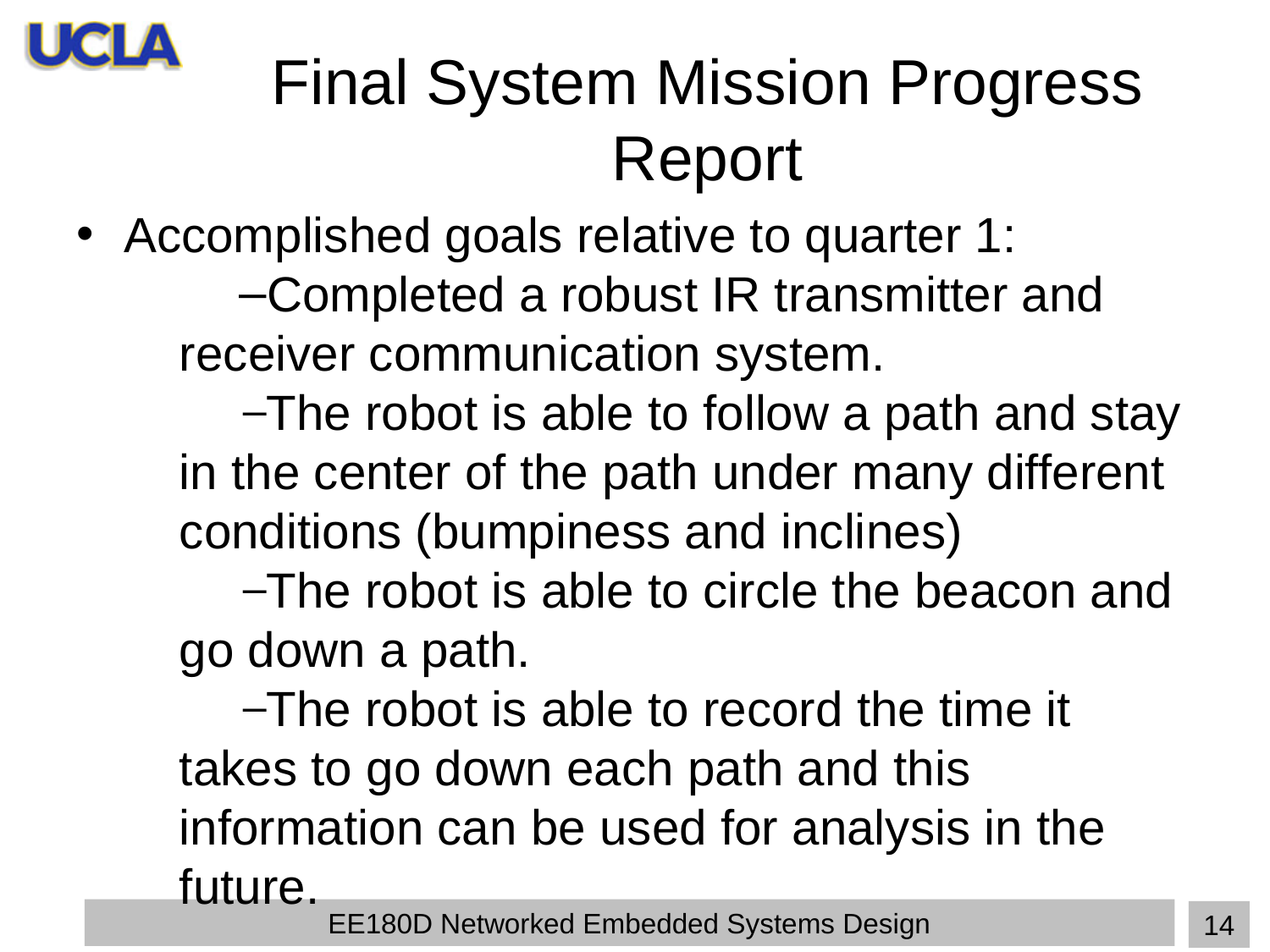

# Final System Mission Progress Report
Accomplished goals relative to quarter 1:
Completed a robust IR transmitter and receiver communication system.
The robot is able to follow a path and stay in the center of the path under many different conditions (bumpiness and inclines)
The robot is able to circle the beacon and go down a path.
The robot is able to record the time it takes to go down each path and this information can be used for analysis in the future.